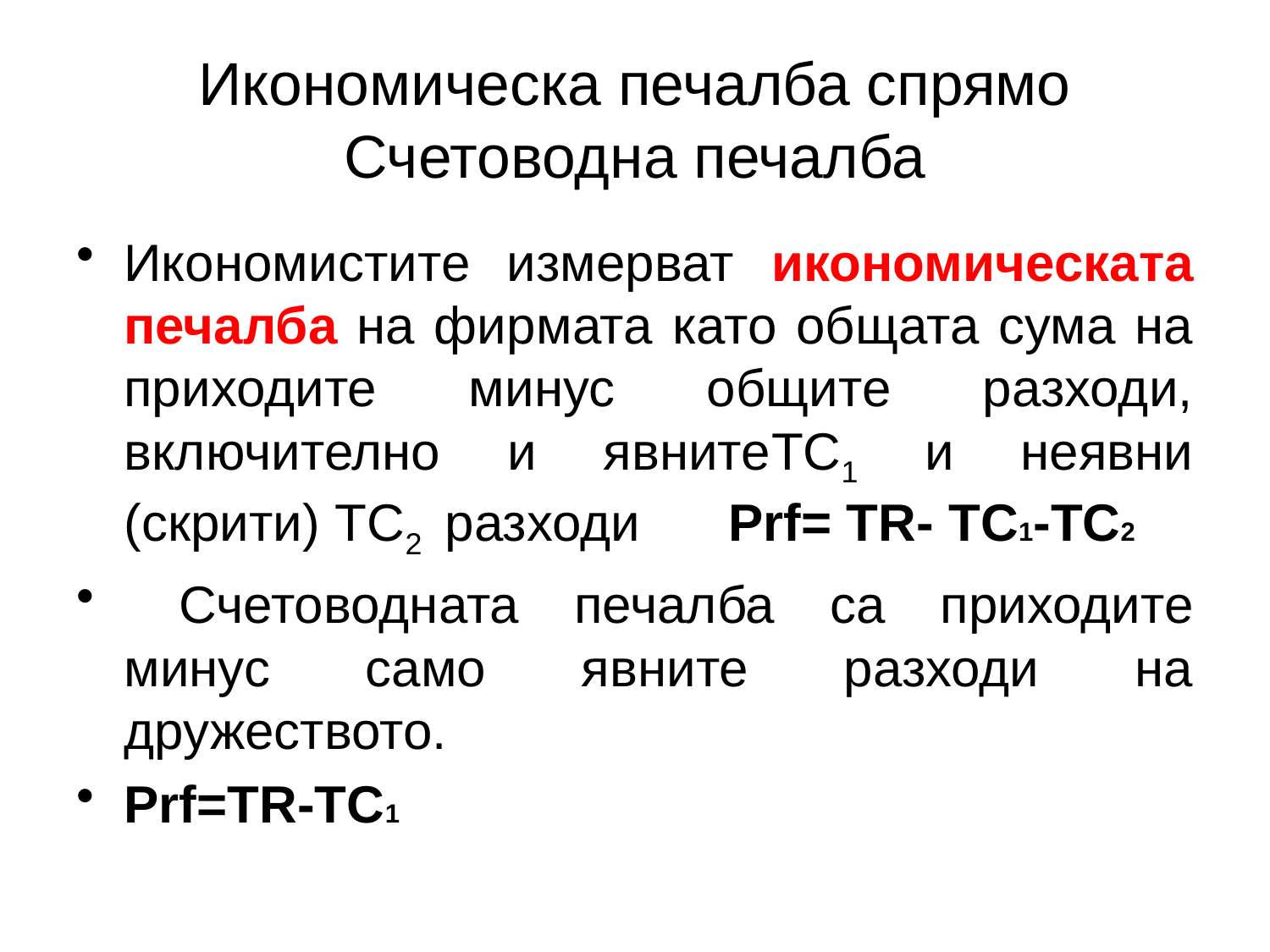

# Икономическа печалба спрямо Счетоводна печалба
Икономистите измерват икономическата печалба на фирмата като общата сума на приходите минус общите разходи, включително и явнитеTC1 и неявни (скрити) TC2  разходи      Prf= TR- TC1-TC2
 Счетоводната печалба са приходите минус само явните разходи на дружеството.
Prf=TR-TC1